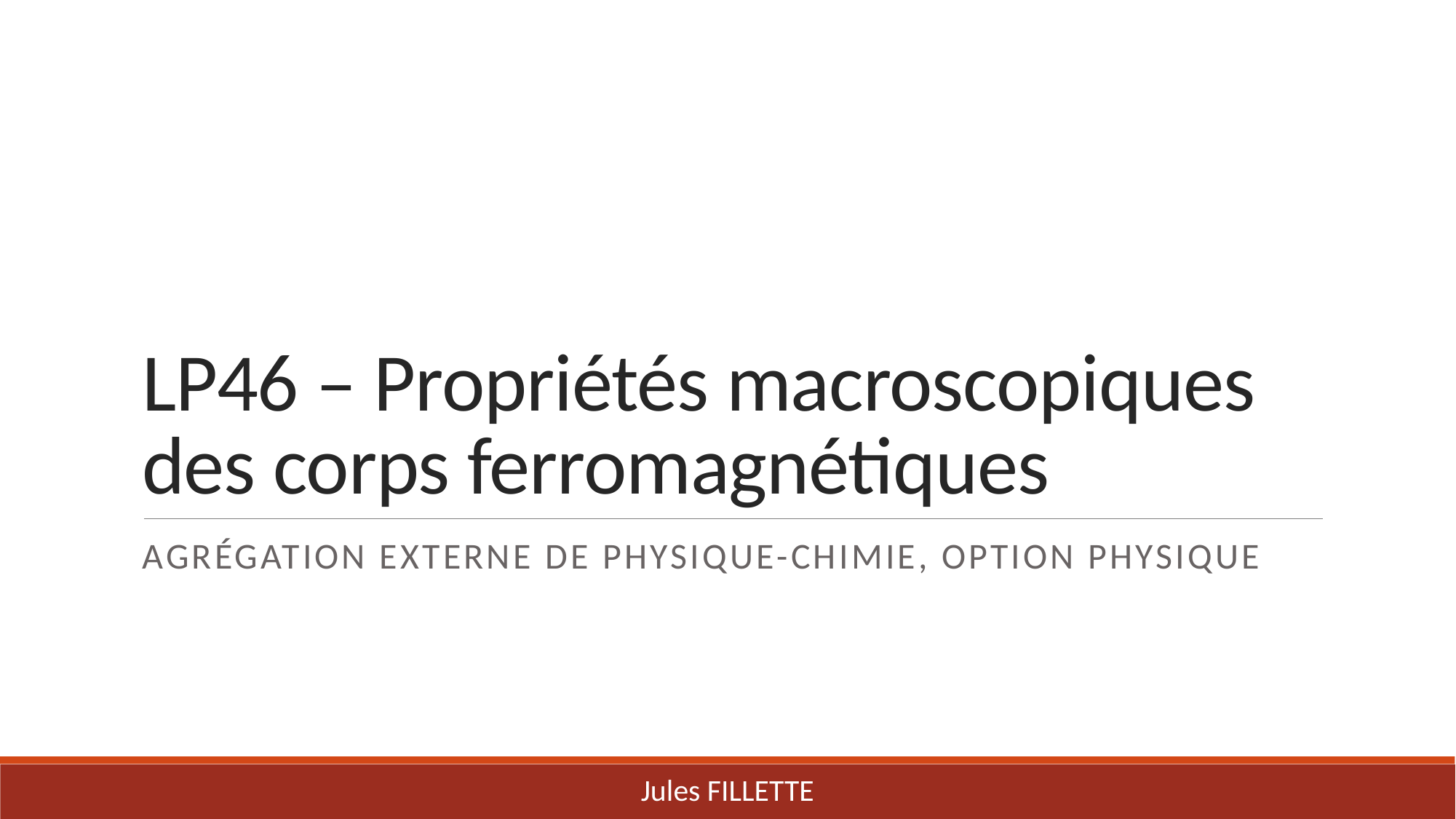

# LP46 – Propriétés macroscopiques des corps ferromagnétiques
Agrégation externe de Physique-chimie, option Physique
Jules FILLETTE